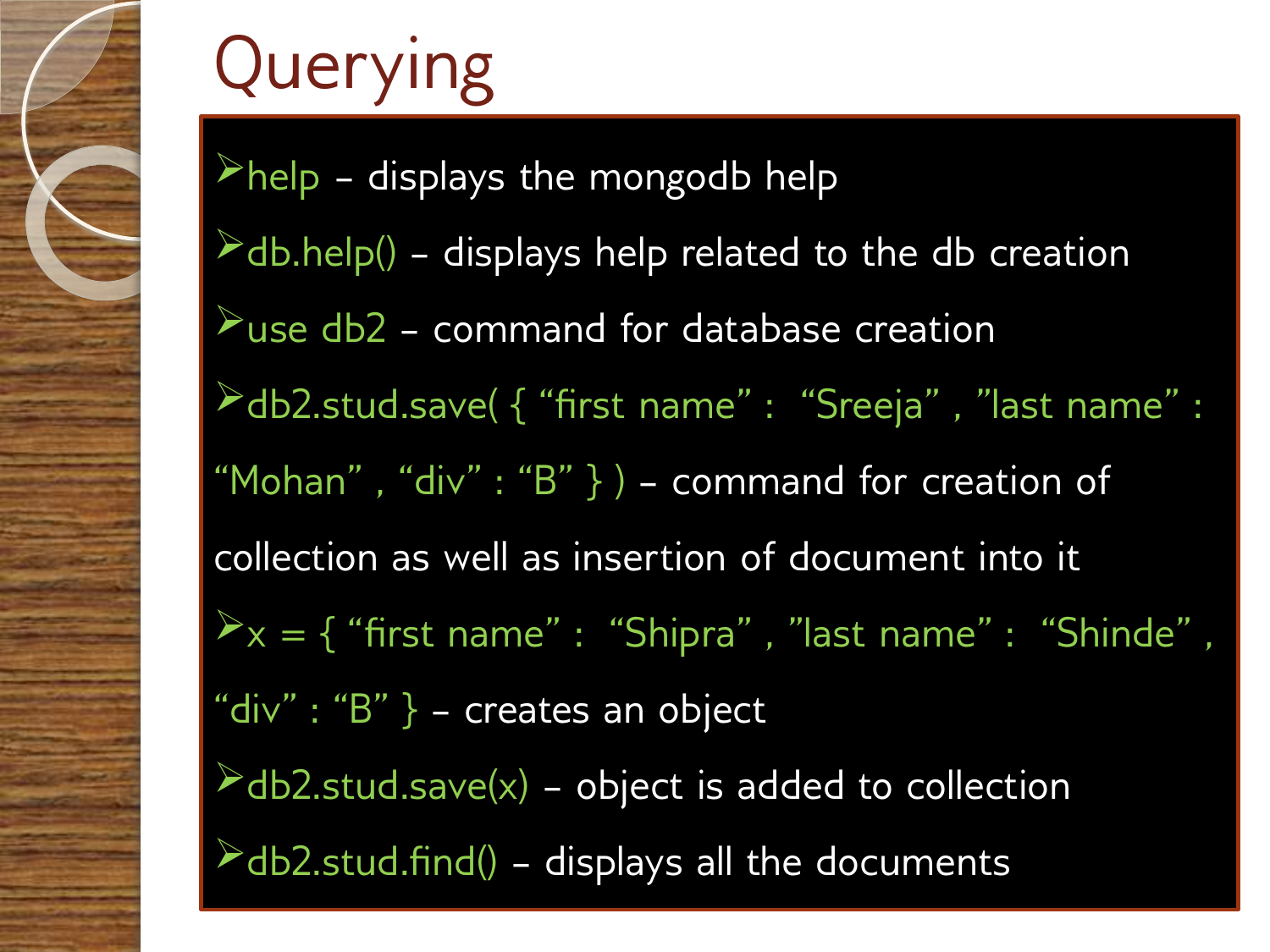

# Querying

help – displays the mongodb help
db.help() – displays help related to the db creation
use db2 – command for database creation
db2.stud.save( { “first name” :  “Sreeja” , ”last name” :  “Mohan” , “div” : “B” } ) – command for creation of collection as well as insertion of document into it
x = { “first name” :  “Shipra” , ”last name” :  “Shinde” , “div” : “B” } – creates an object
db2.stud.save(x) – object is added to collection
db2.stud.find() – displays all the documents